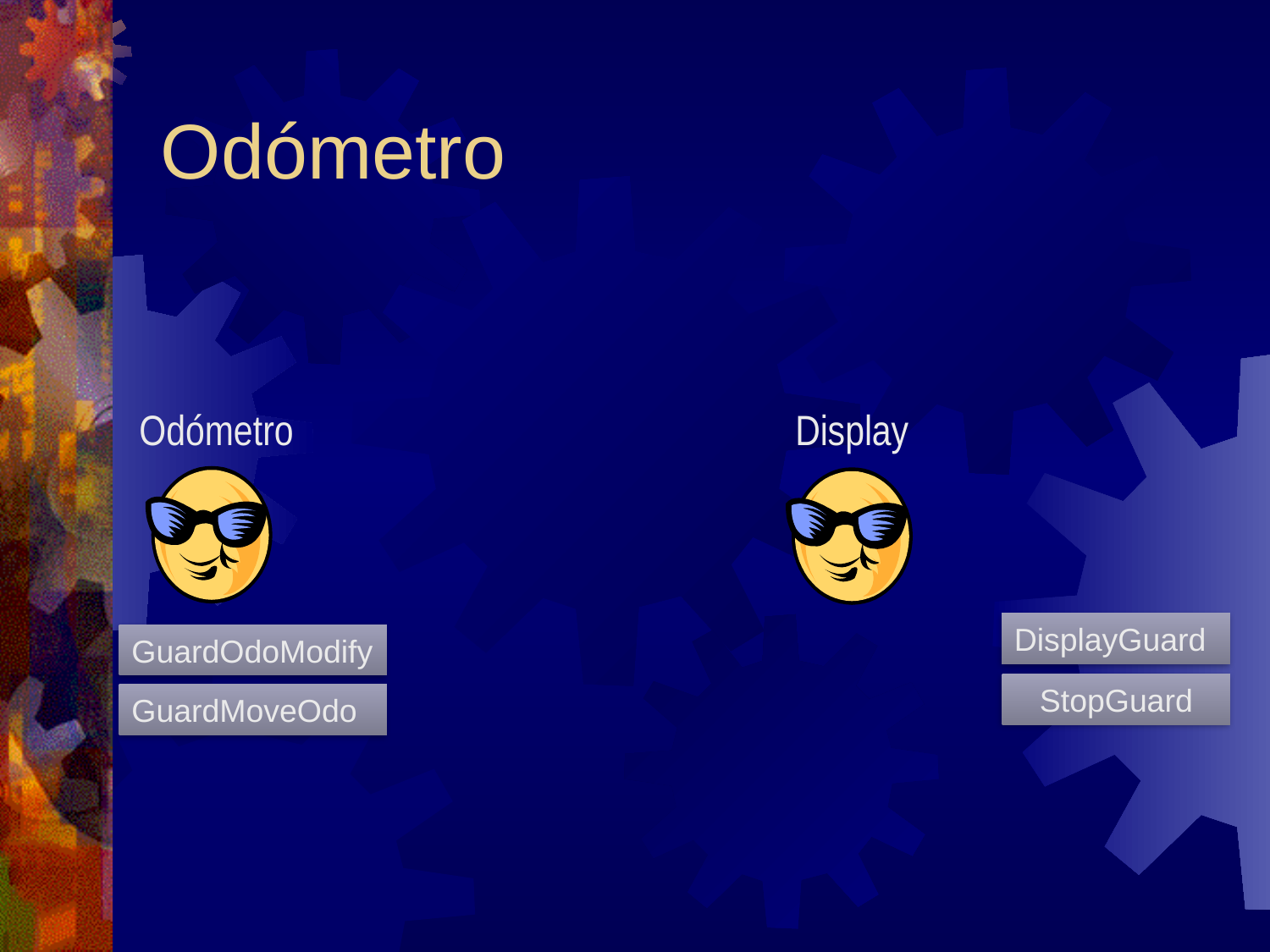

# Odómetro
Odómetro
Display

DisplayGuard
GuardOdoModify
StopGuard
GuardMoveOdo